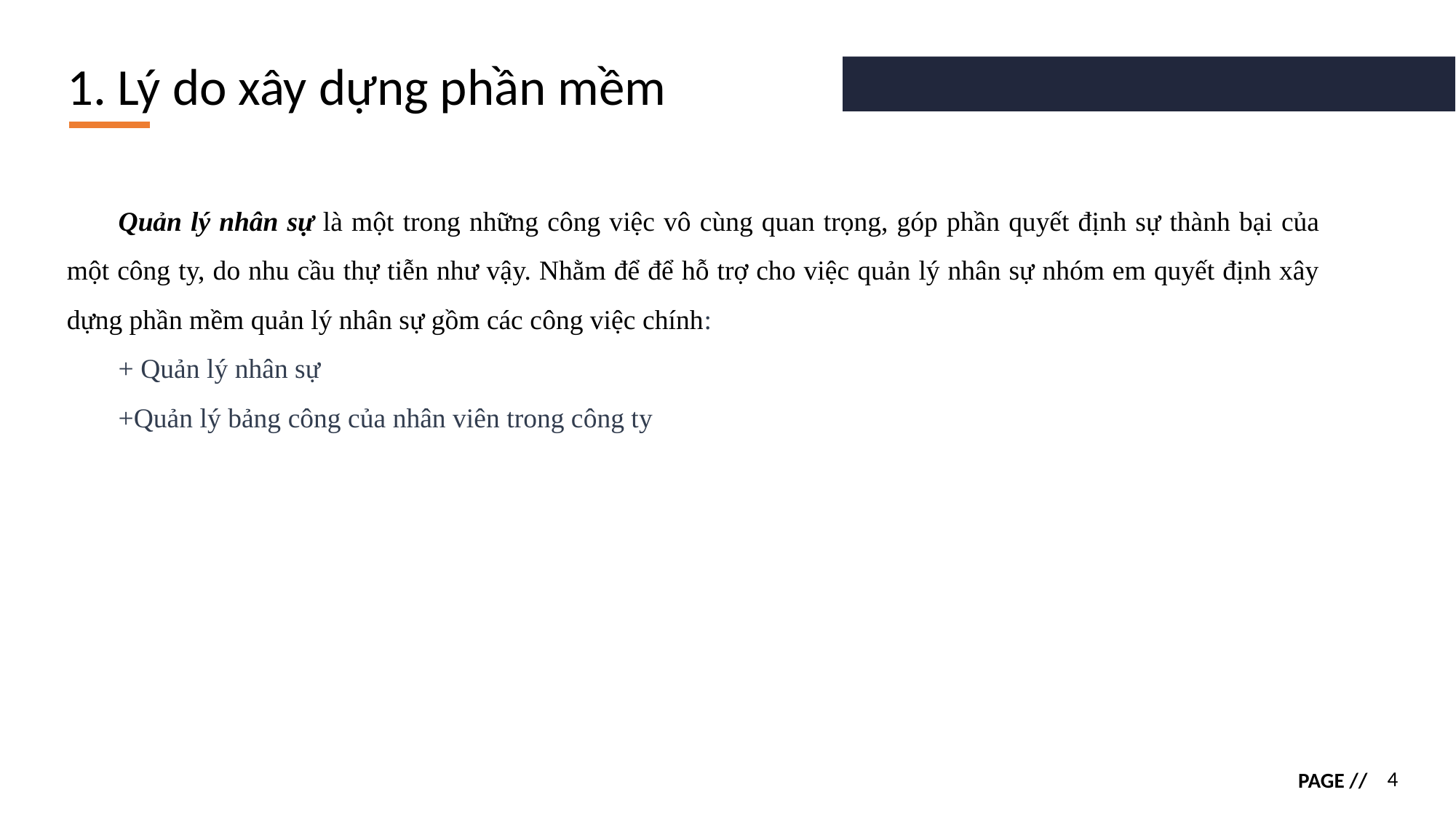

# 1. Lý do xây dựng phần mềm

Quản lý nhân sự là một trong những công việc vô cùng quan trọng, góp phần quyết định sự thành bại của một công ty, do nhu cầu thự tiễn như vậy. Nhằm để để hỗ trợ cho việc quản lý nhân sự nhóm em quyết định xây dựng phần mềm quản lý nhân sự gồm các công việc chính:
+ Quản lý nhân sự
+Quản lý bảng công của nhân viên trong công ty